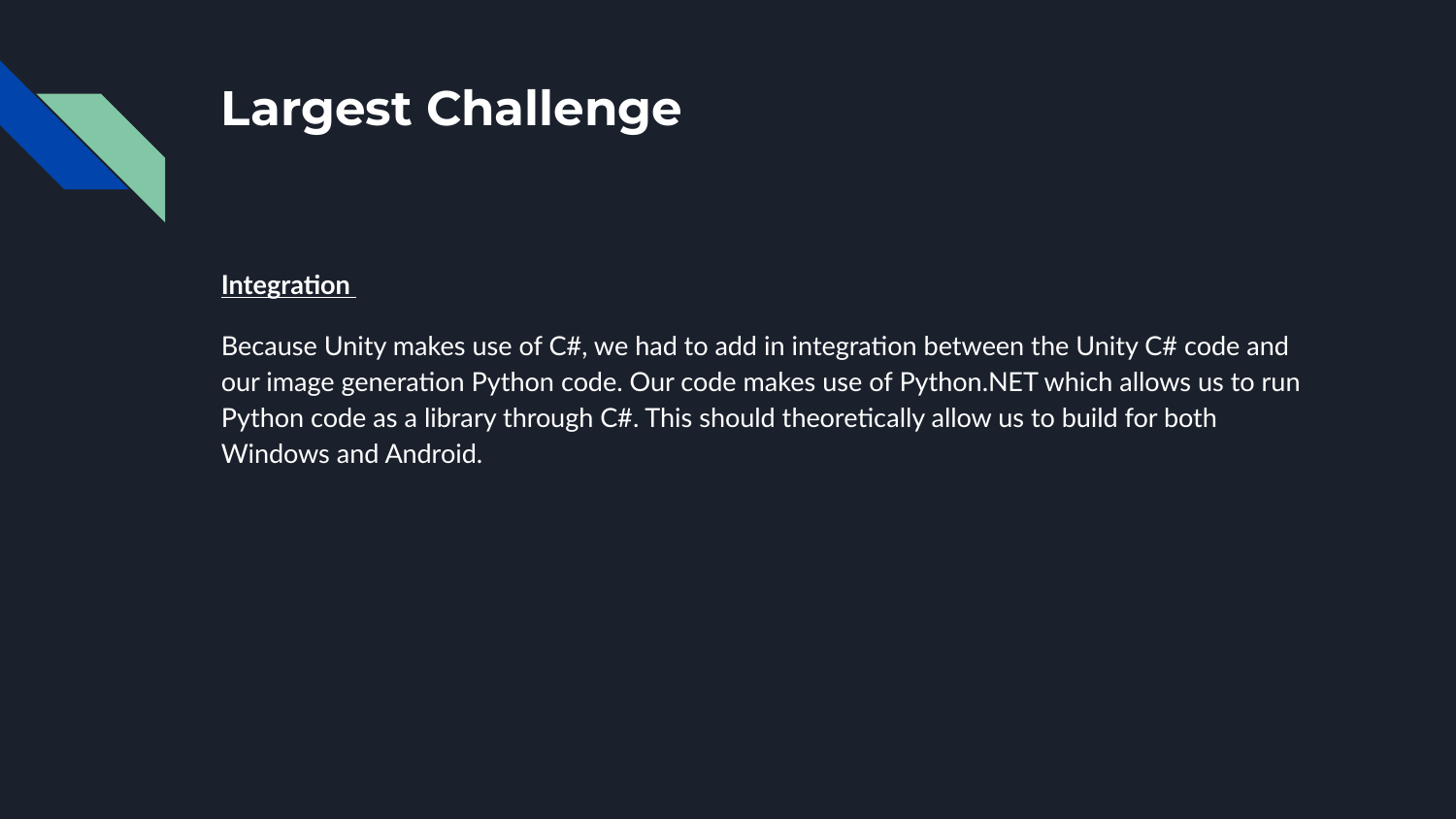

# Largest Challenge
Integration
Because Unity makes use of C#, we had to add in integration between the Unity C# code and our image generation Python code. Our code makes use of Python.NET which allows us to run Python code as a library through C#. This should theoretically allow us to build for both Windows and Android.